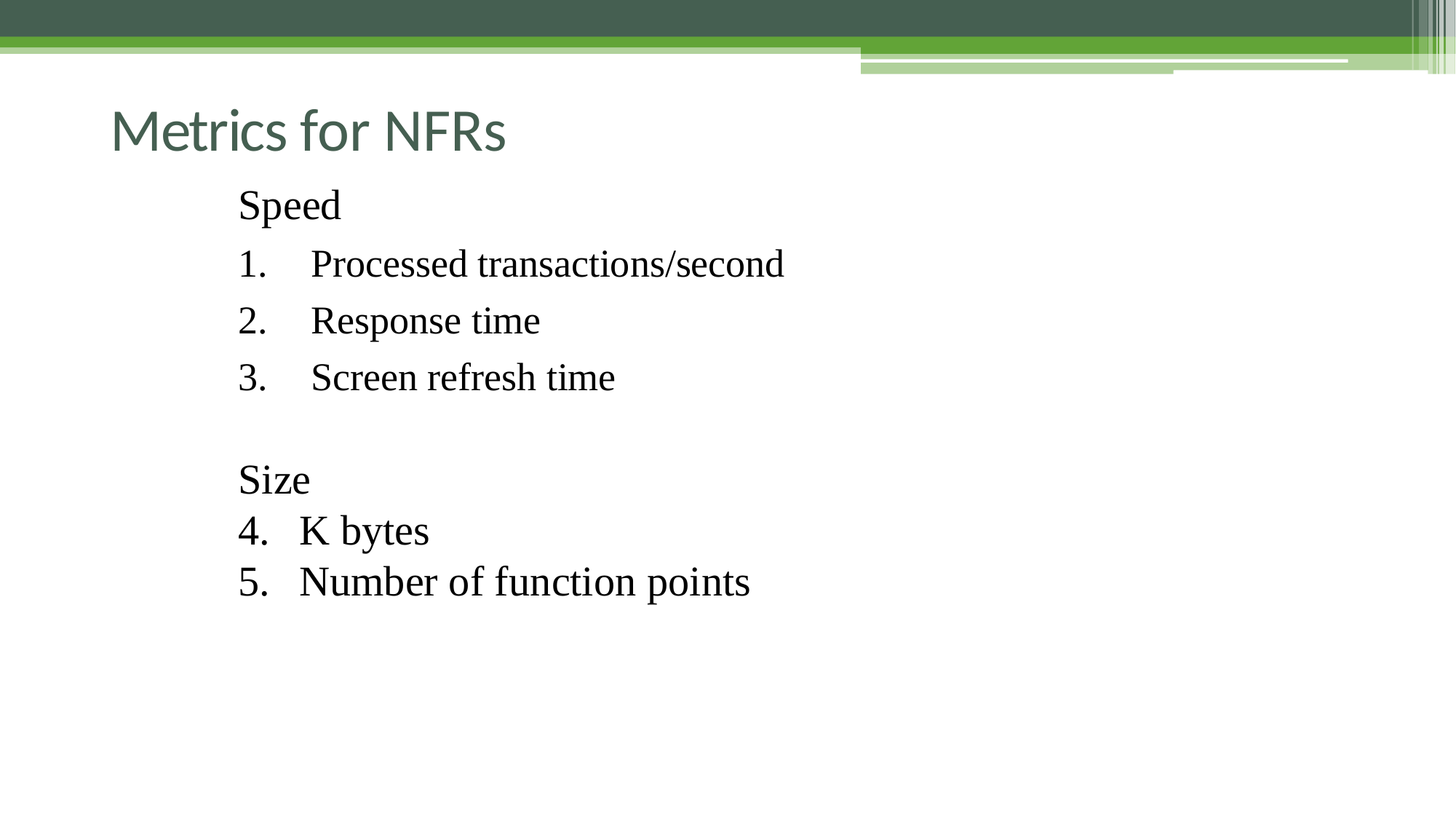

# Metrics for NFRs
Speed
Processed transactions/second
Response time
Screen refresh time

Size
K bytes
Number of function points
42